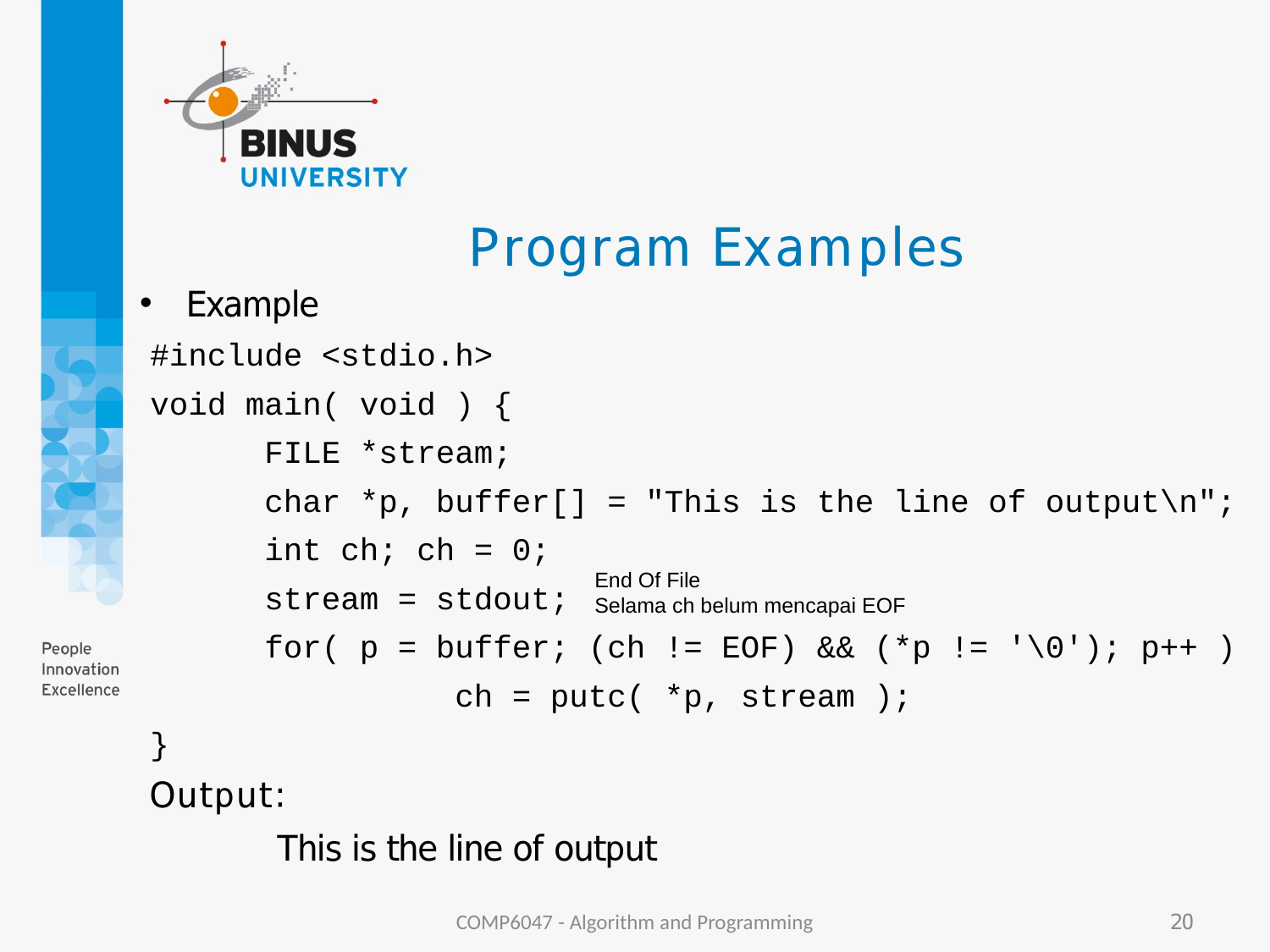

# Program Examples
Example
#include <stdio.h>
void main( void ) {
      FILE *stream;
      char *p, buffer[] = "This is the line of output\n";
      int ch; ch = 0;
      stream = stdout;
      for( p = buffer; (ch != EOF) && (*p != '\0'); p++ )
                ch = putc( *p, stream );
}
Output:
		This is the line of output
End Of File
Selama ch belum mencapai EOF
COMP6047 - Algorithm and Programming
20